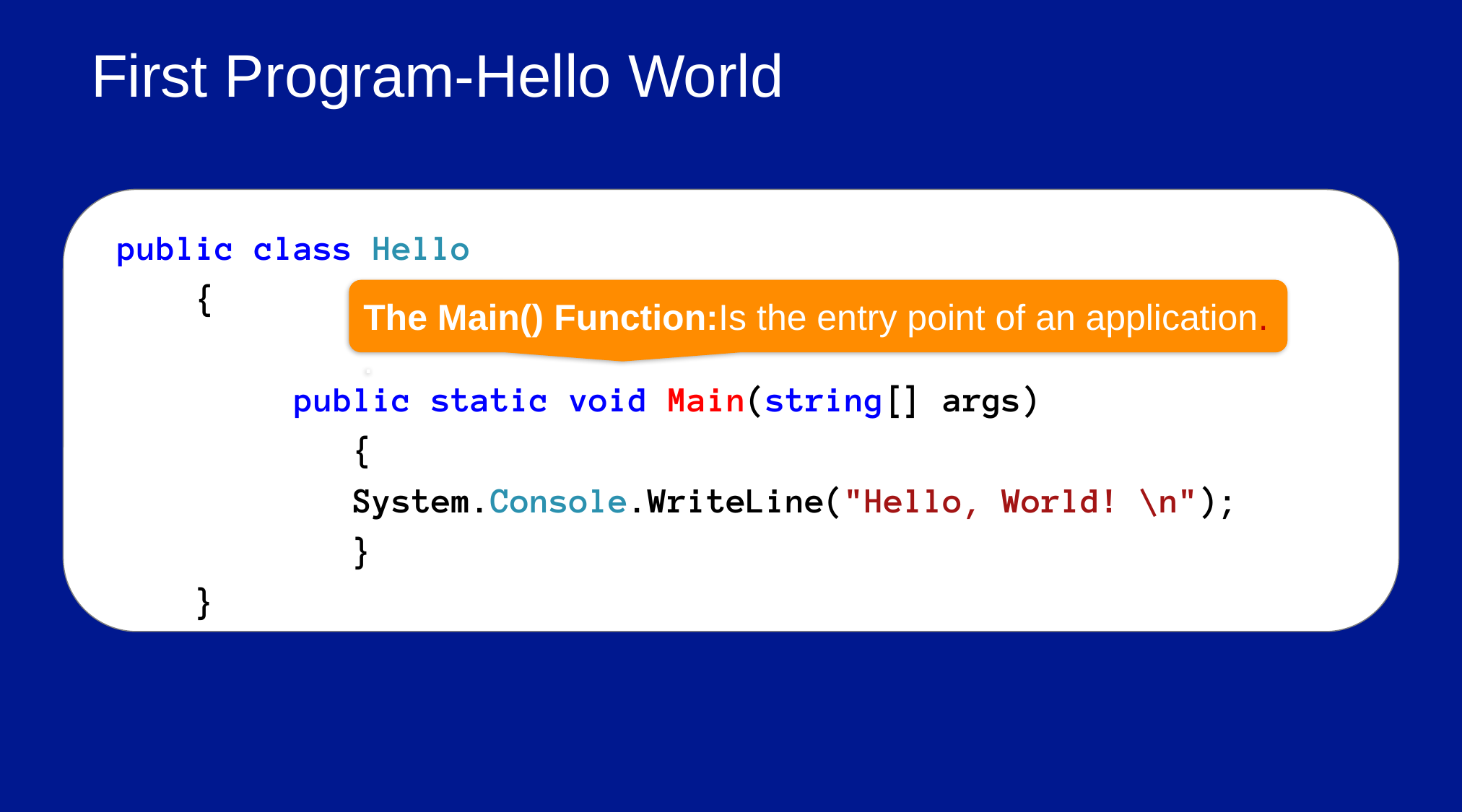

# First Program-Hello World
public class Hello
    {

         public static void Main(string[] args)
            {
            System.Console.WriteLine("Hello, World! \n");
            }
    }
The Main() Function:Is the entry point of an application.
.